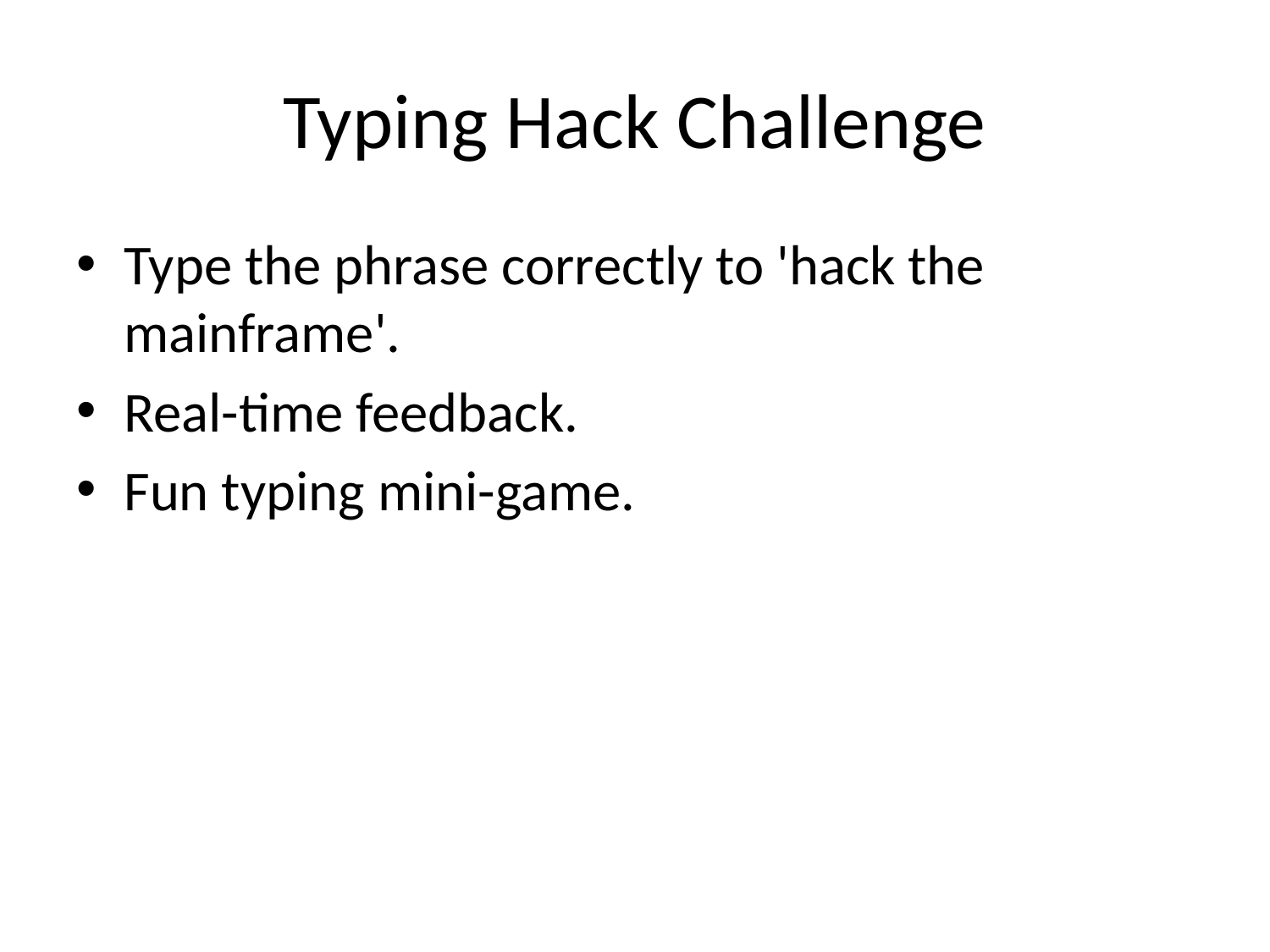

# Typing Hack Challenge
Type the phrase correctly to 'hack the mainframe'.
Real-time feedback.
Fun typing mini-game.